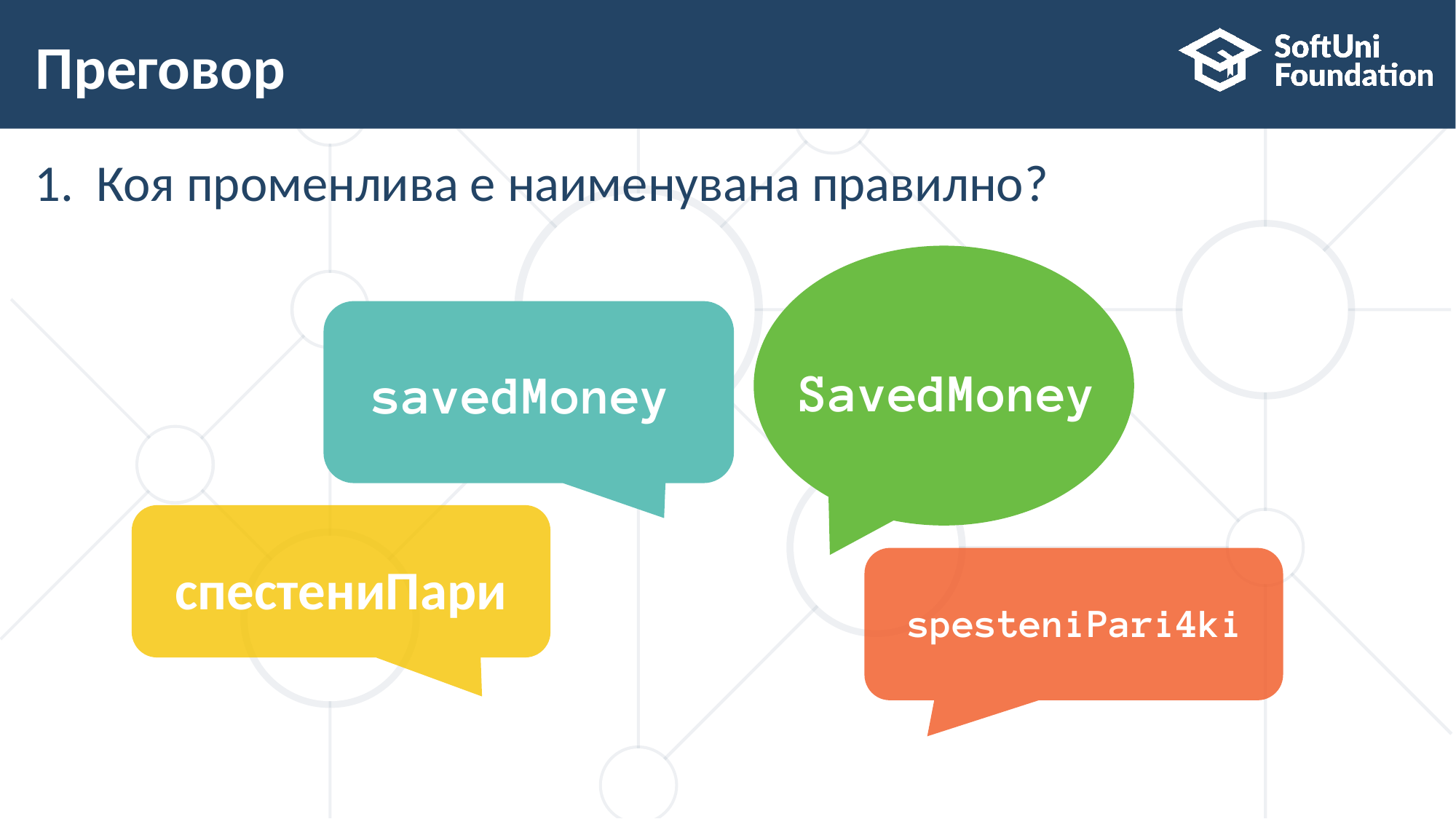

# Преговор
Коя променлива е наименувана правилно?

SavedMoney

savedMoney

спестениПари

spesteniPari4ki